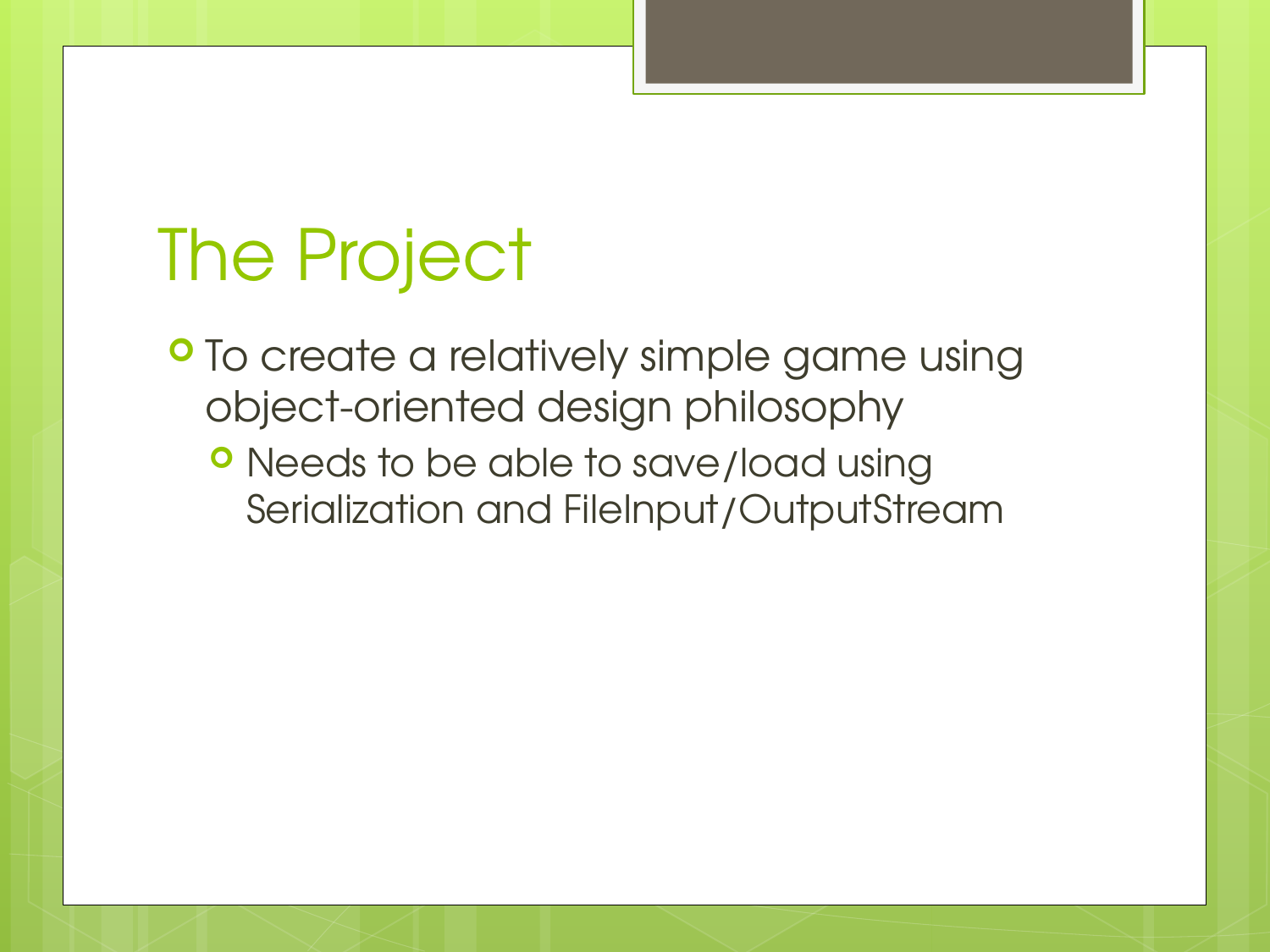

# The Project
To create a relatively simple game using object-oriented design philosophy
Needs to be able to save/load using Serialization and FileInput/OutputStream